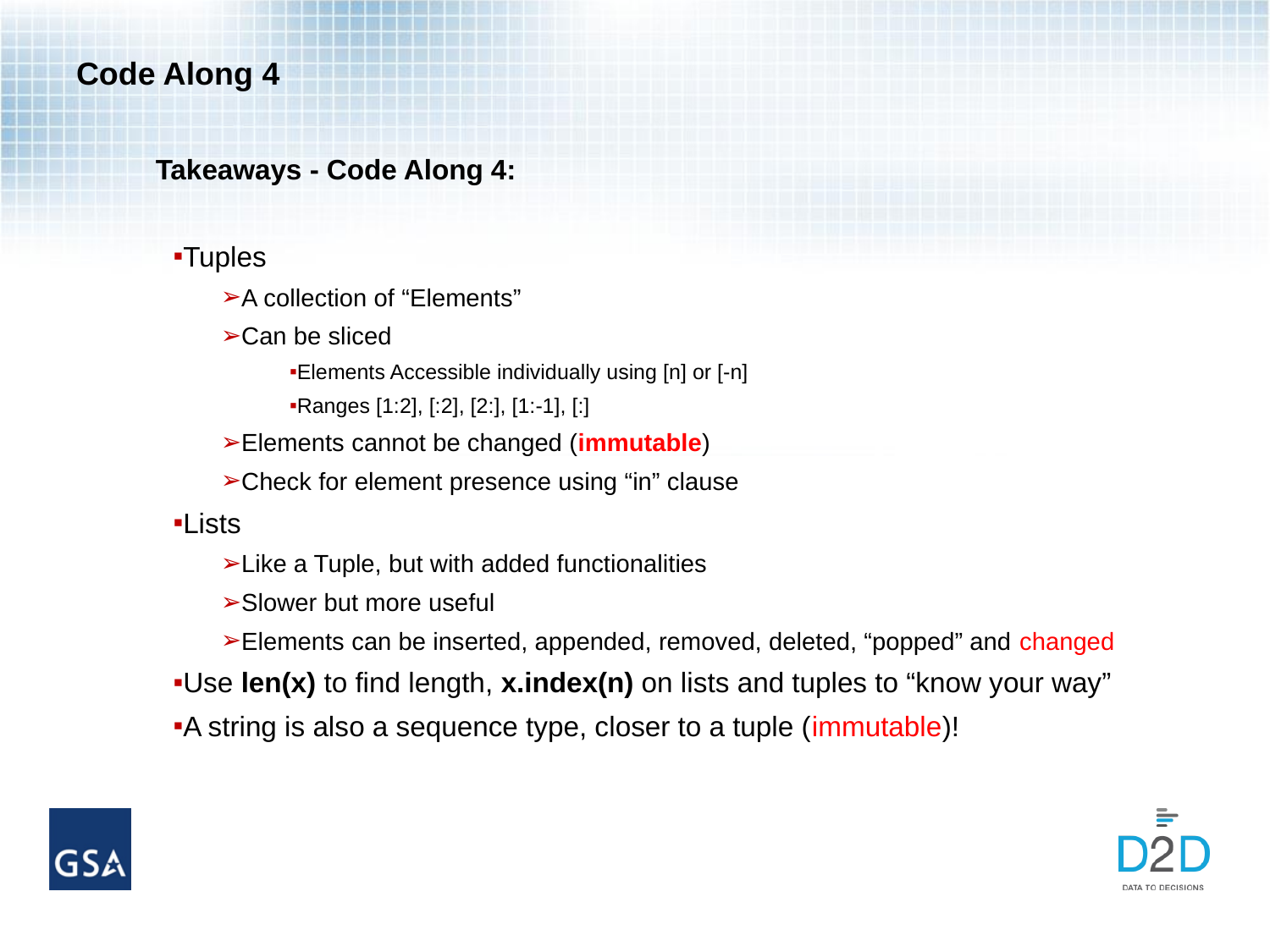

# Code Along 4
Takeaways - Code Along 4:

Tuples
A collection of “Elements”
Can be sliced
Elements Accessible individually using [n] or [-n]
Ranges [1:2], [:2], [2:], [1:-1], [:]
Elements cannot be changed (immutable)
Check for element presence using “in” clause
Lists
Like a Tuple, but with added functionalities
Slower but more useful
Elements can be inserted, appended, removed, deleted, “popped” and changed
Use len(x) to find length, x.index(n) on lists and tuples to “know your way”
A string is also a sequence type, closer to a tuple (immutable)!